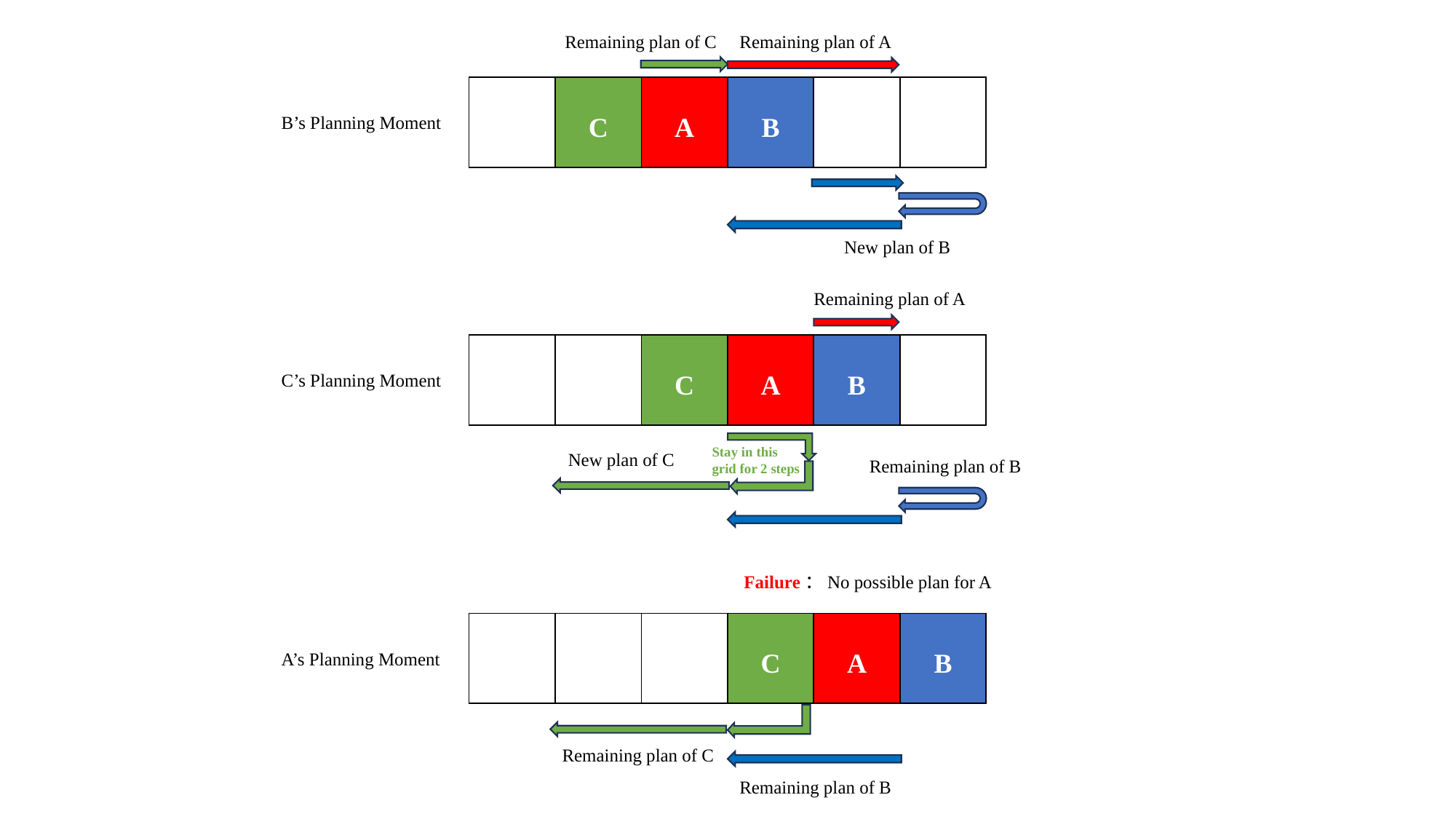

Remaining plan of A
Remaining plan of C

|  | C | A | B |  |  |
| --- | --- | --- | --- | --- | --- |
B’s Planning Moment

New plan of B
Remaining plan of A

|  |  | C | A | B |  |
| --- | --- | --- | --- | --- | --- |
C’s Planning Moment

Stay in this grid for 2 steps
New plan of C
Remaining plan of B

Failure：No possible plan for A
|  |  |  | C | A | B |
| --- | --- | --- | --- | --- | --- |
A’s Planning Moment

Remaining plan of C

Remaining plan of B